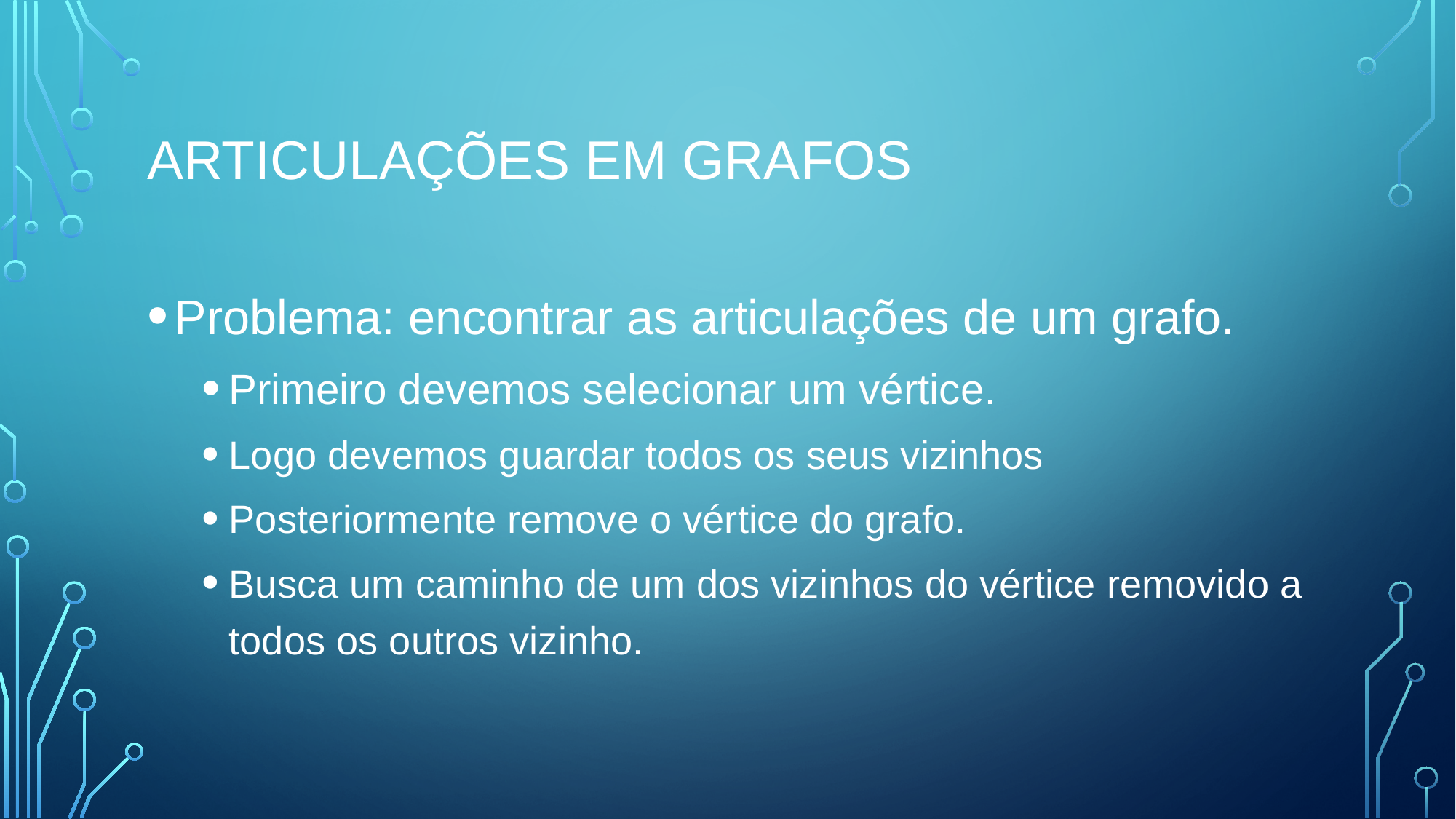

# Articulações em grafos
Problema: encontrar as articulações de um grafo.
Primeiro devemos selecionar um vértice.
Logo devemos guardar todos os seus vizinhos
Posteriormente remove o vértice do grafo.
Busca um caminho de um dos vizinhos do vértice removido a todos os outros vizinho.